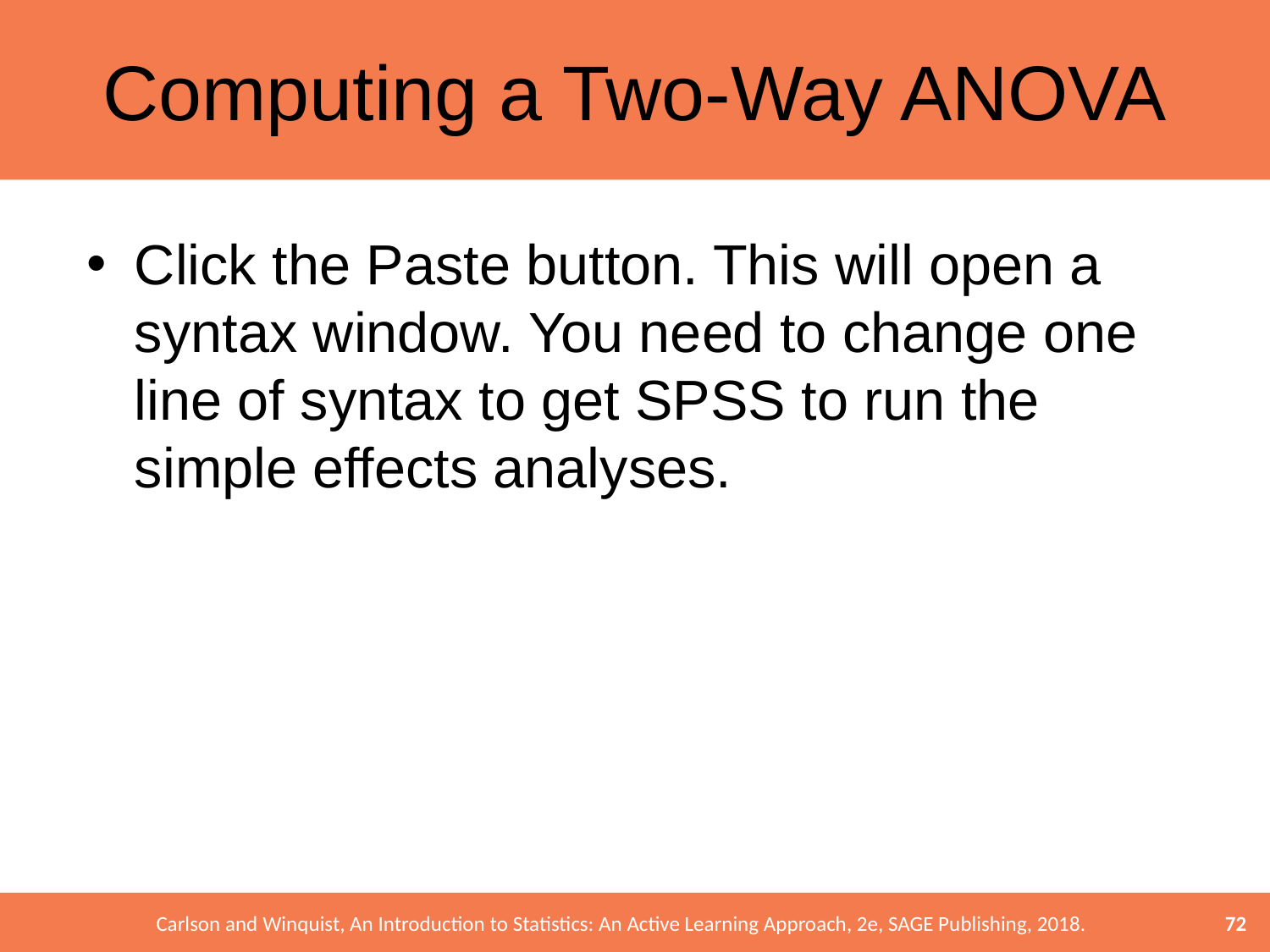

# Computing a Two-Way ANOVA
Click the Paste button. This will open a syntax window. You need to change one line of syntax to get SPSS to run the simple effects analyses.

72
Carlson and Winquist, An Introduction to Statistics: An Active Learning Approach, 2e, SAGE Publishing, 2018.